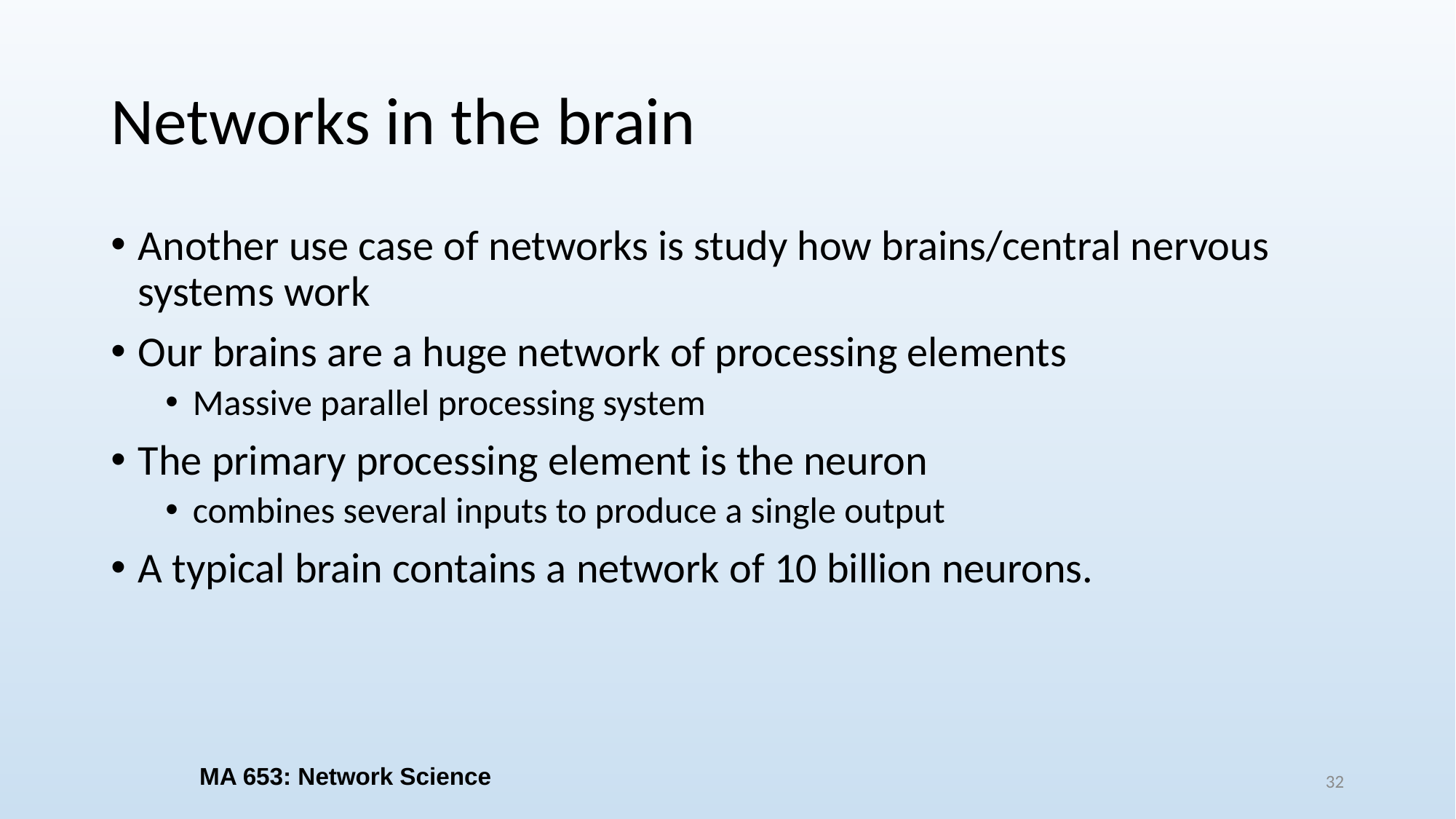

# Networks in the brain
Another use case of networks is study how brains/central nervous systems work
Our brains are a huge network of processing elements
Massive parallel processing system
The primary processing element is the neuron
combines several inputs to produce a single output
A typical brain contains a network of 10 billion neurons.

MA 653: Network Science
32